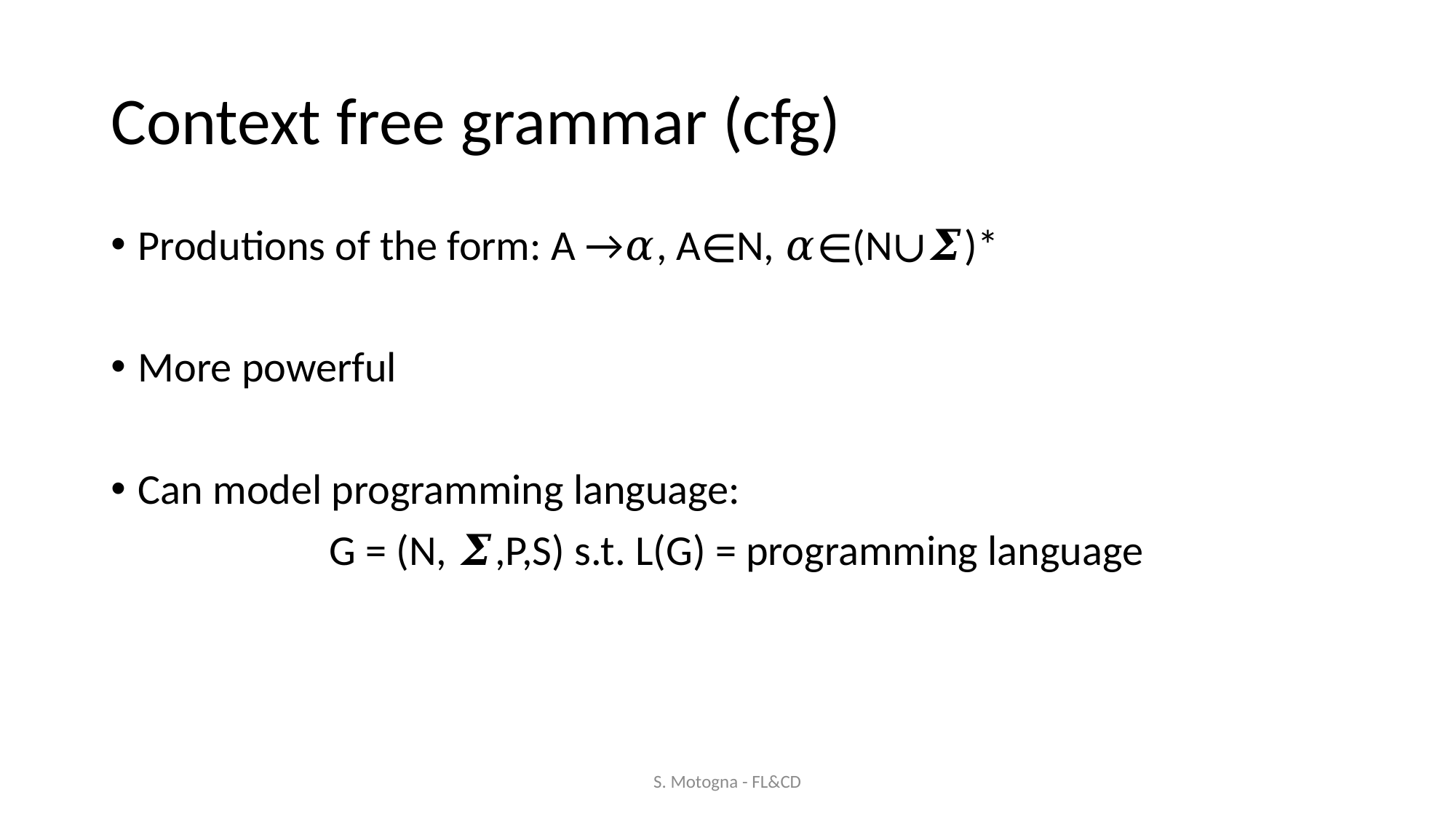

# Context free grammar (cfg)
Produtions of the form: A →𝛼, A∊N, 𝛼∊(N∪𝜮)*

More powerful

Can model programming language:
		G = (N, 𝜮,P,S) s.t. L(G) = programming language
S. Motogna - FL&CD